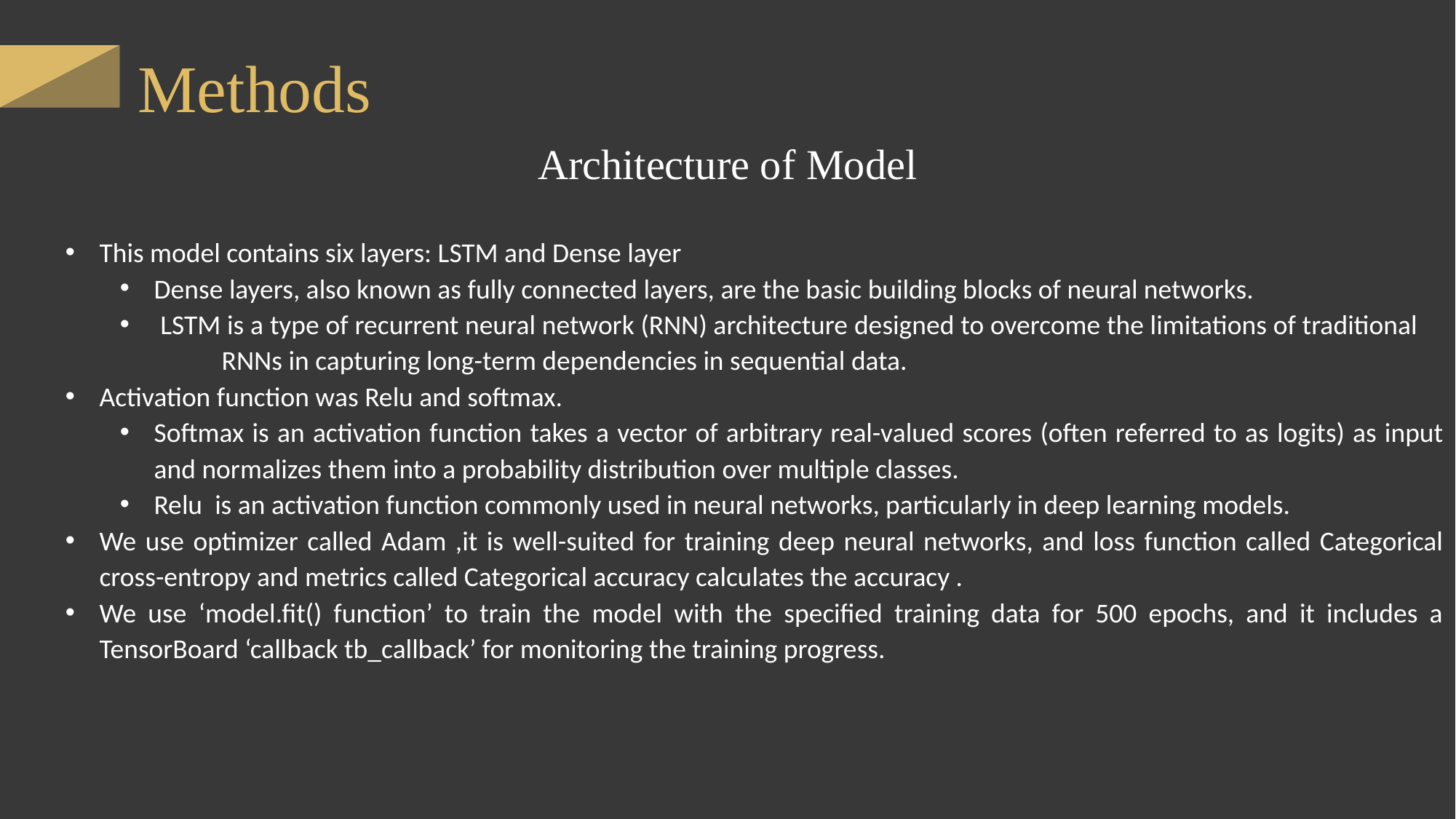

Architecture of Model

This model contains six layers: LSTM and Dense layer
Dense layers, also known as fully connected layers, are the basic building blocks of neural networks.
 LSTM is a type of recurrent neural network (RNN) architecture designed to overcome the limitations of traditional                RNNs in capturing long-term dependencies in sequential data.
Activation function was Relu and softmax.
Softmax is an activation function takes a vector of arbitrary real-valued scores (often referred to as logits) as input and normalizes them into a probability distribution over multiple classes.
Relu  is an activation function commonly used in neural networks, particularly in deep learning models.
We use optimizer called Adam ,it is well-suited for training deep neural networks, and loss function called Categorical cross-entropy and metrics called Categorical accuracy calculates the accuracy .
We use ‘model.fit() function’ to train the model with the specified training data for 500 epochs, and it includes a TensorBoard ‘callback tb_callback’ for monitoring the training progress.

Methods